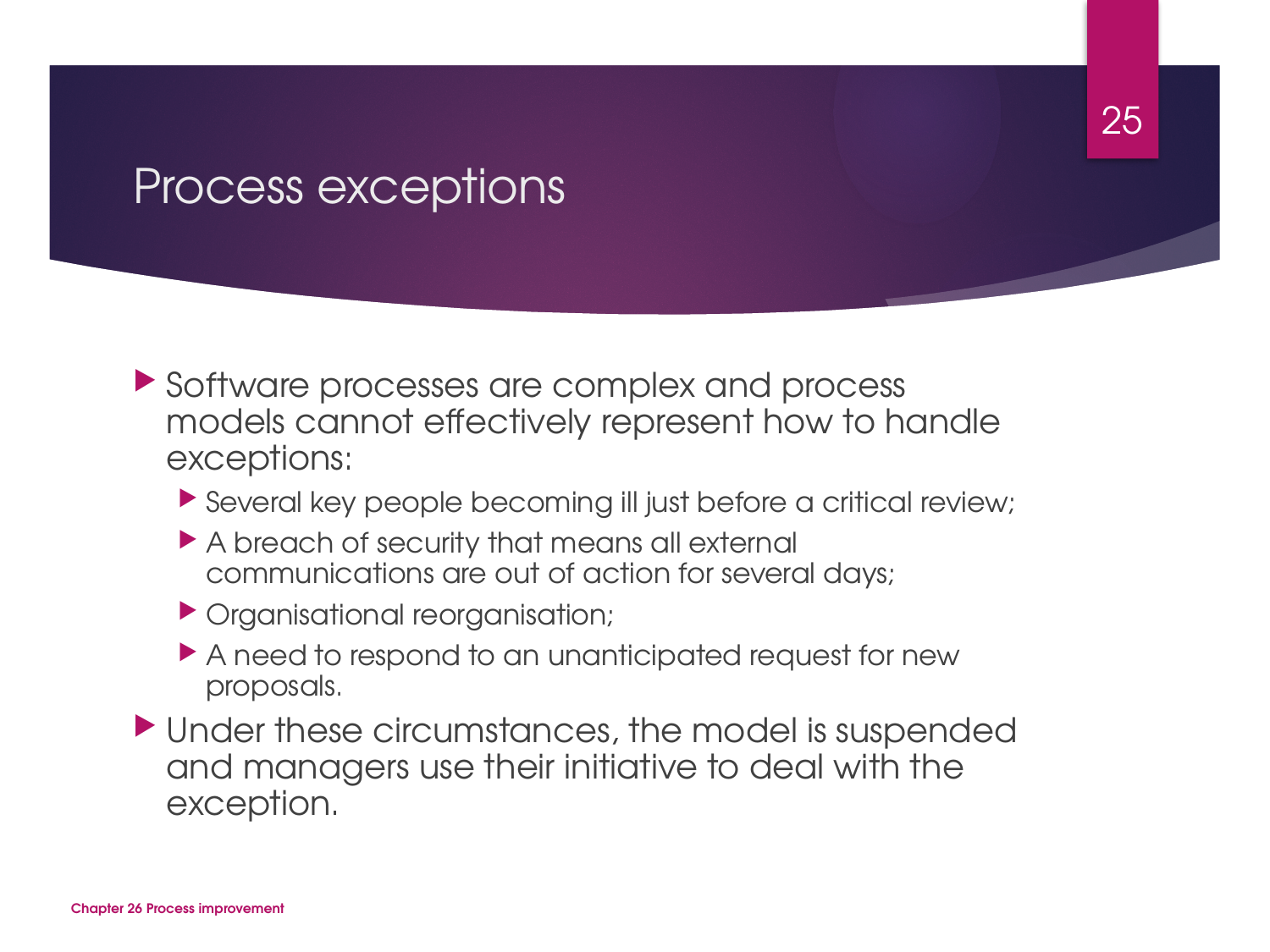

25
# Process exceptions
Software processes are complex and process models cannot effectively represent how to handle exceptions:
Several key people becoming ill just before a critical review;
A breach of security that means all external communications are out of action for several days;
Organisational reorganisation;
A need to respond to an unanticipated request for new proposals.
Under these circumstances, the model is suspended and managers use their initiative to deal with the exception.
Chapter 26 Process improvement